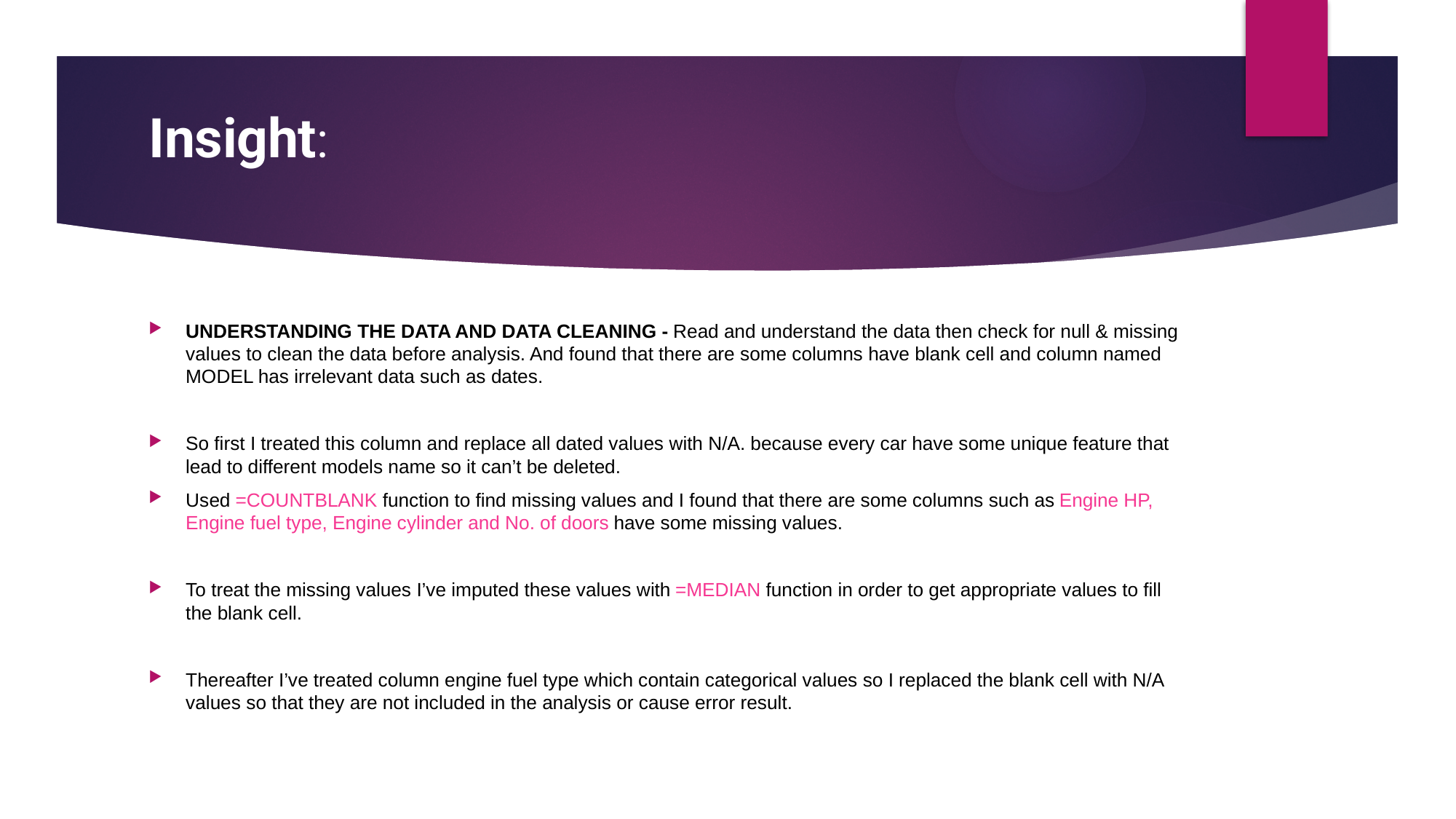

# Insight:

UNDERSTANDING THE DATA AND DATA CLEANING - Read and understand the data then check for null & missing values to clean the data before analysis. And found that there are some columns have blank cell and column named MODEL has irrelevant data such as dates.

So first I treated this column and replace all dated values with N/A. because every car have some unique feature that lead to different models name so it can’t be deleted.
Used =COUNTBLANK function to find missing values and I found that there are some columns such as Engine HP, Engine fuel type, Engine cylinder and No. of doors have some missing values.

To treat the missing values I’ve imputed these values with =MEDIAN function in order to get appropriate values to fill the blank cell.

Thereafter I’ve treated column engine fuel type which contain categorical values so I replaced the blank cell with N/A values so that they are not included in the analysis or cause error result.